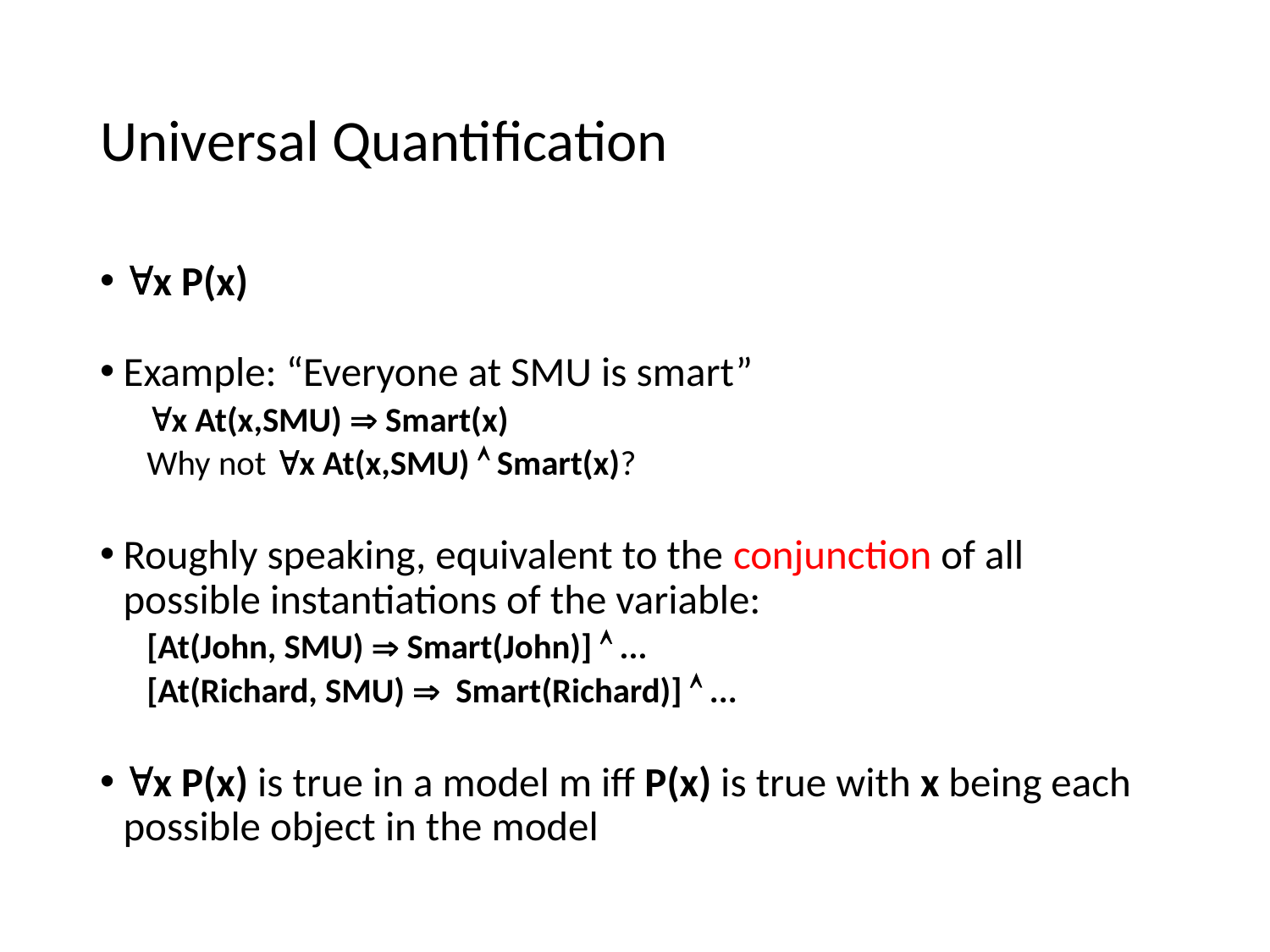

# Universal Quantification
∀x P(x)
Example: “Everyone at SMU is smart”
∀x At(x,SMU) ⇒ Smart(x)
Why not ∀x At(x,SMU) ∧ Smart(x)?
Roughly speaking, equivalent to the conjunction of all possible instantiations of the variable:
[At(John, SMU) ⇒ Smart(John)] ∧ ...
[At(Richard, SMU) ⇒  Smart(Richard)] ∧ ...
∀x P(x) is true in a model m iff P(x) is true with x being each possible object in the model